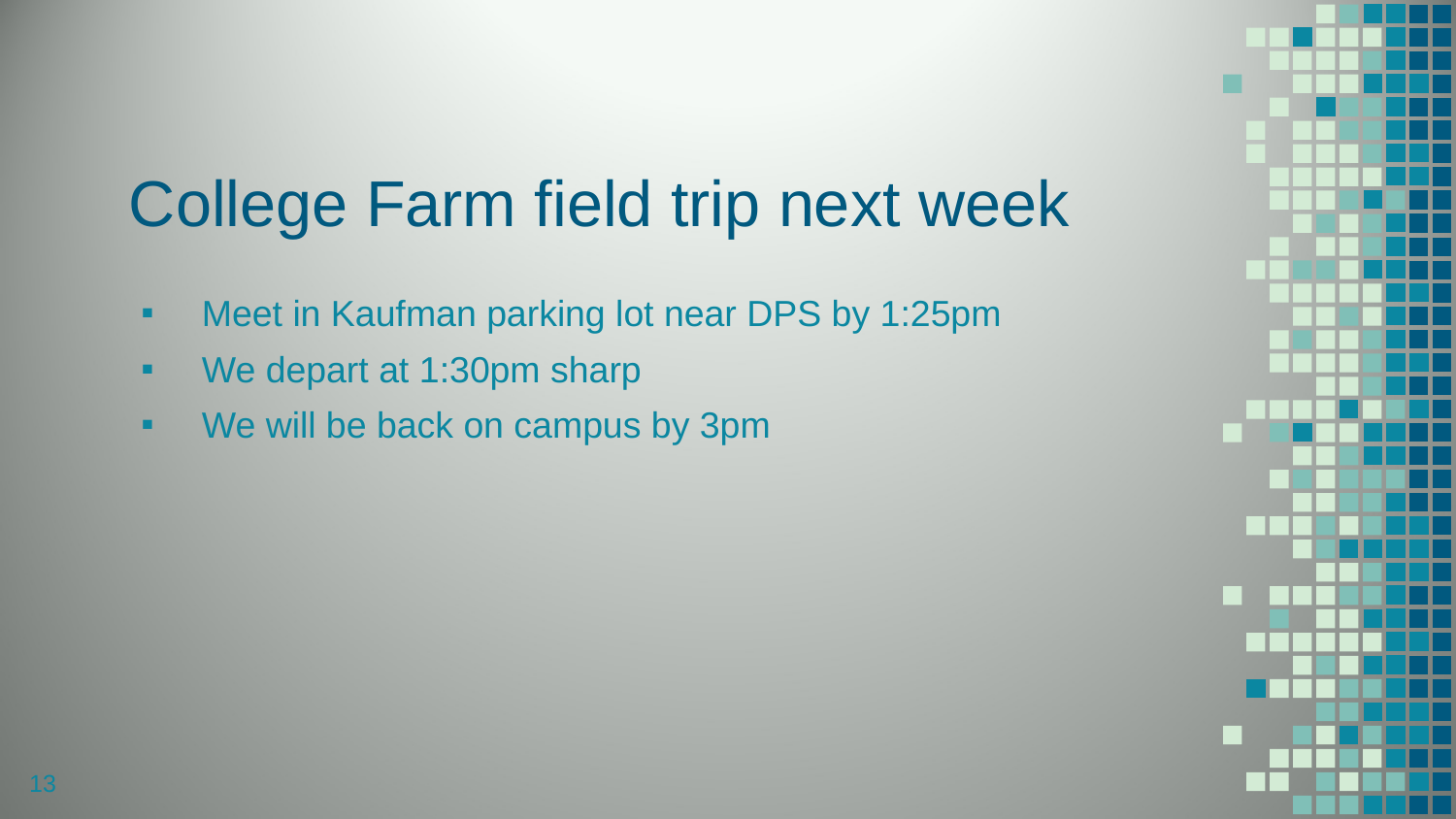

# College Farm field trip next week
Meet in Kaufman parking lot near DPS by 1:25pm
We depart at 1:30pm sharp
We will be back on campus by 3pm
13